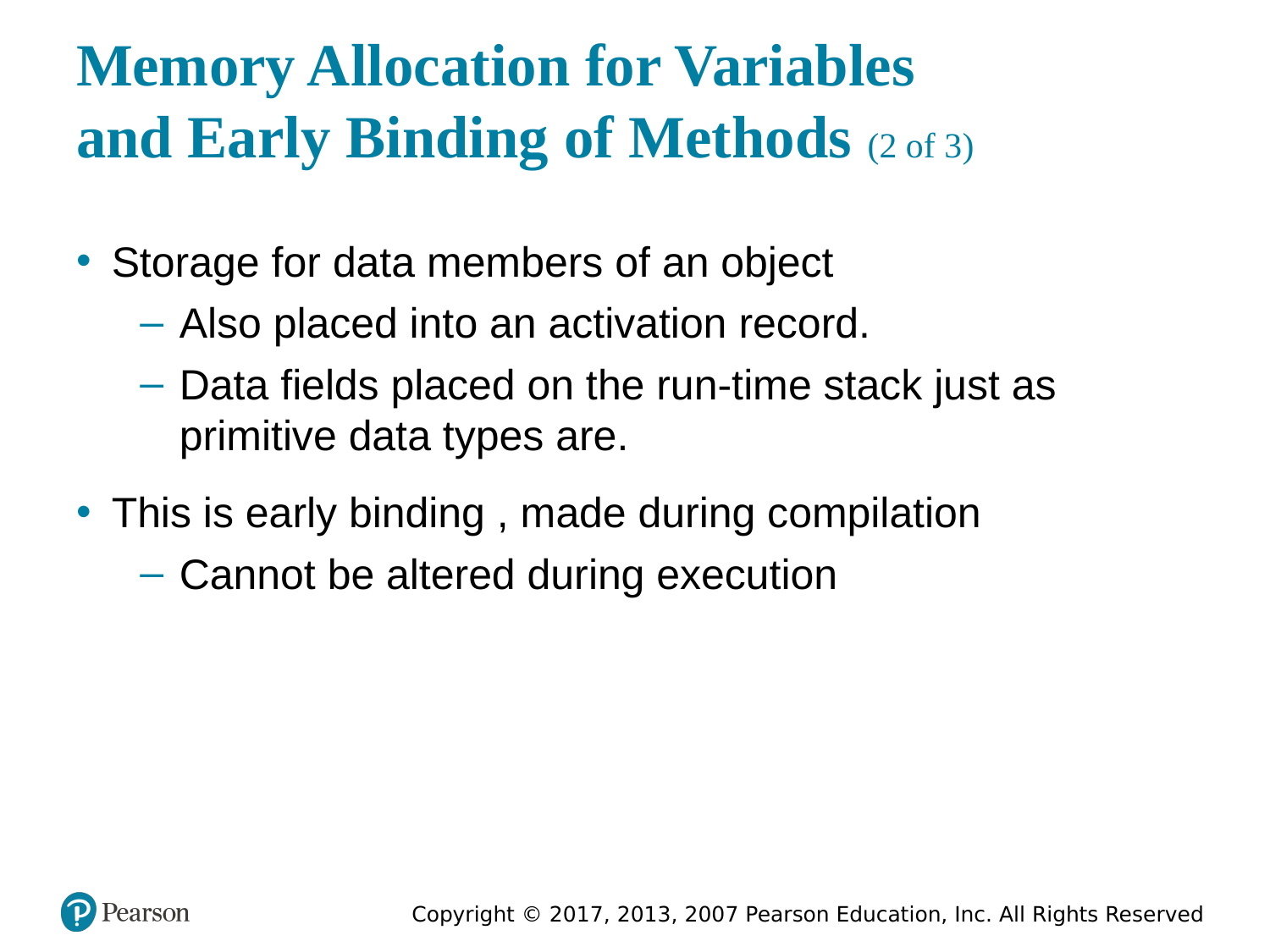

# Memory Allocation for Variables and Early Binding of Methods (2 of 3)
Storage for data members of an object
Also placed into an activation record.
Data fields placed on the run-time stack just as primitive data types are.
This is early binding , made during compilation
Cannot be altered during execution